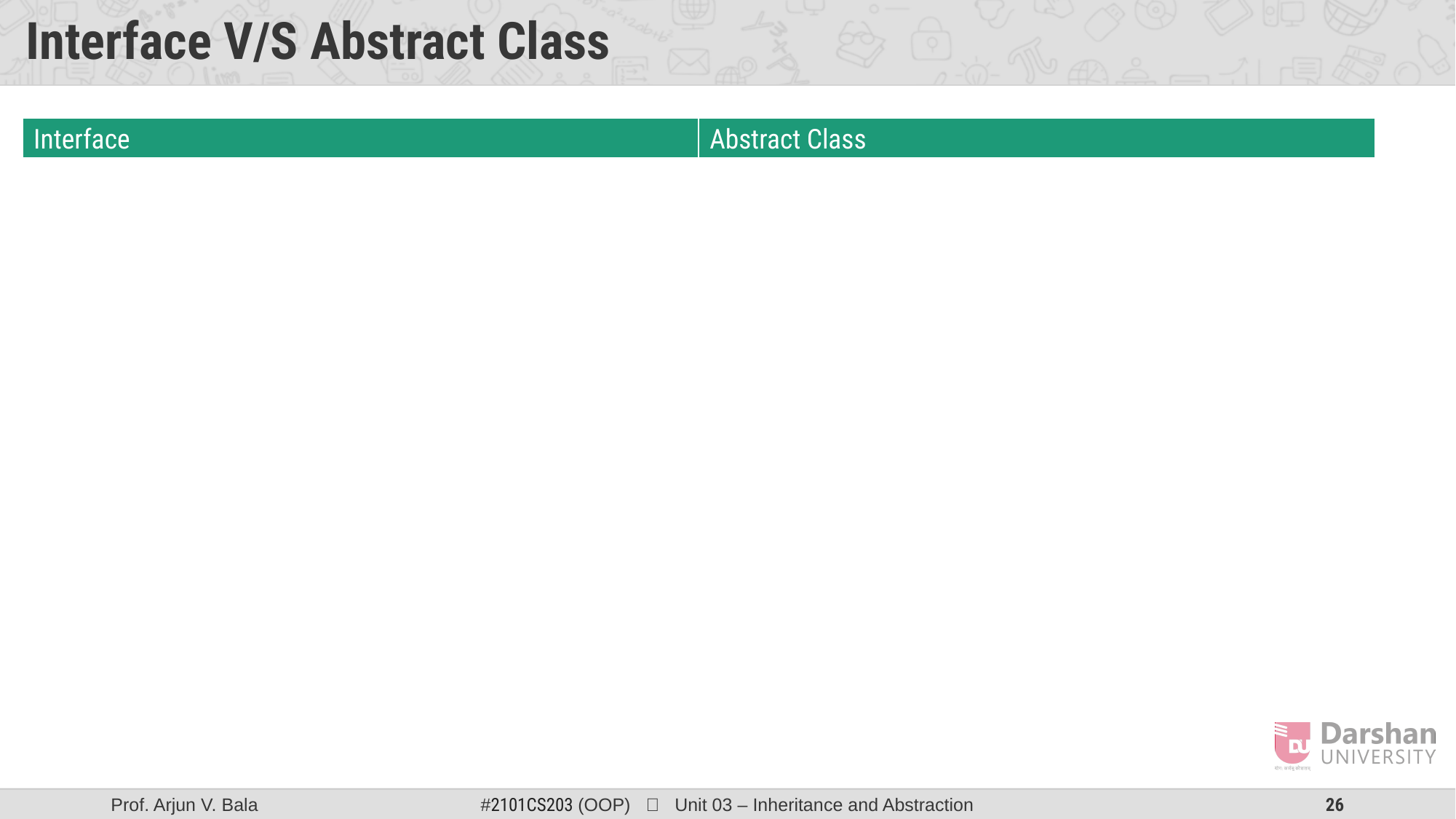

# Interface V/S Abstract Class
| Interface | Abstract Class |
| --- | --- |
| Interface support multiple inheritance | Abstract class does not support multiple inheritance |
| Interface does not contains Constructor | Abstract class contains Constructor |
| An interface contains only incomplete /abstract methods | An abstract class contains both incomplete and complete methods |
| An interface cannot have access modifiers, so by default everything is public. | An abstract class can contain access modifiers for the functions, properties |
| Methods of interface cannot be static | Only complete Methods of abstract class can be static |
| Variables declared in interface are public, static, final by default. | An abstract class may contain non-final variables. |
| Interface should be implemented using keyword “implements”. | Abstract class should be extended using keyword “extends”. |